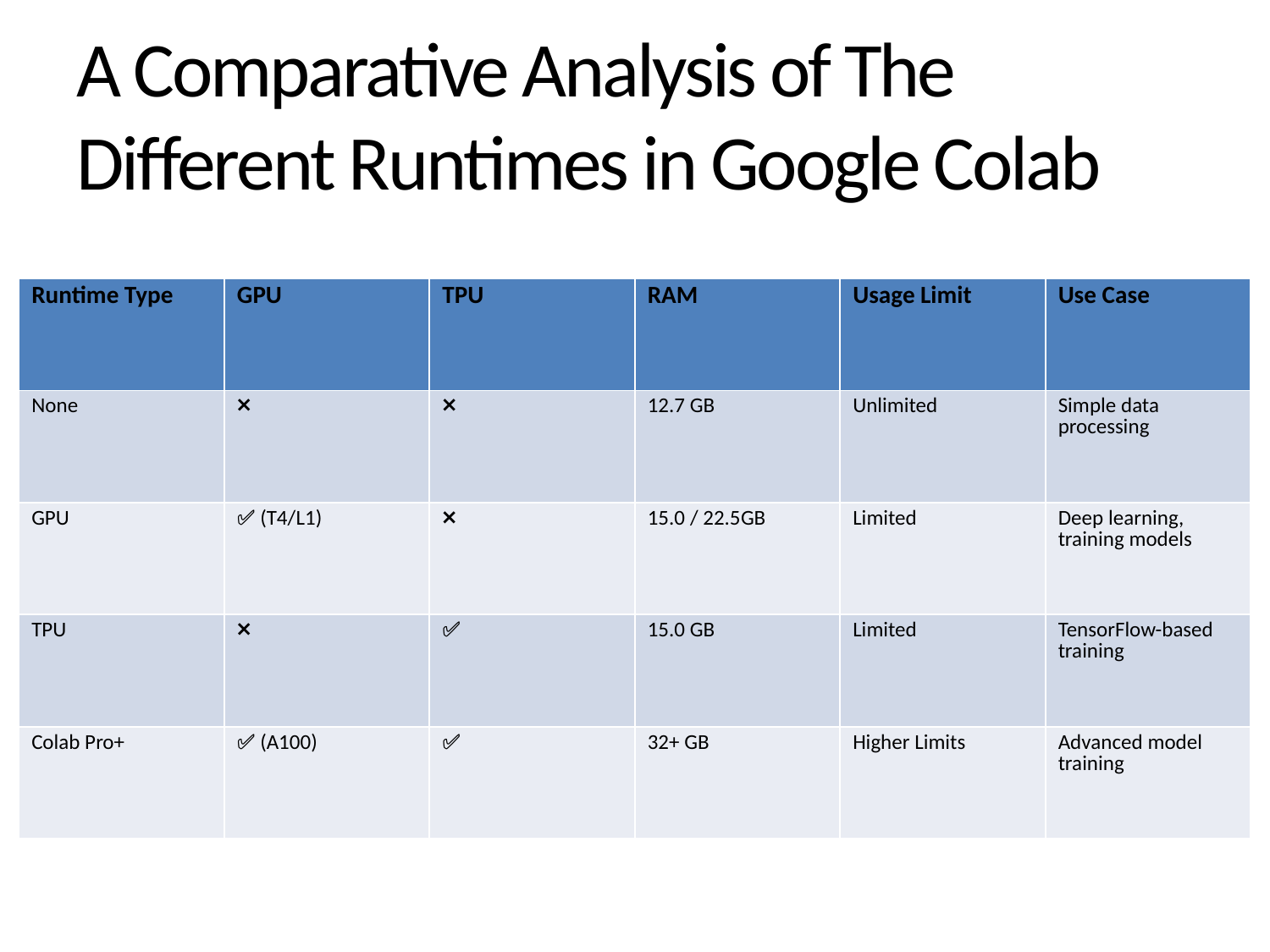

# A Comparative Analysis of The Different Runtimes in Google Colab
| Runtime Type | GPU | TPU | RAM | Usage Limit | Use Case |
| --- | --- | --- | --- | --- | --- |
| None | ❌ | ❌ | 12.7 GB | Unlimited | Simple data processing |
| GPU | ✅ (T4/L1) | ❌ | 15.0 / 22.5GB | Limited | Deep learning, training models |
| TPU | ❌ | ✅ | 15.0 GB | Limited | TensorFlow-based training |
| Colab Pro+ | ✅ (A100) | ✅ | 32+ GB | Higher Limits | Advanced model training |